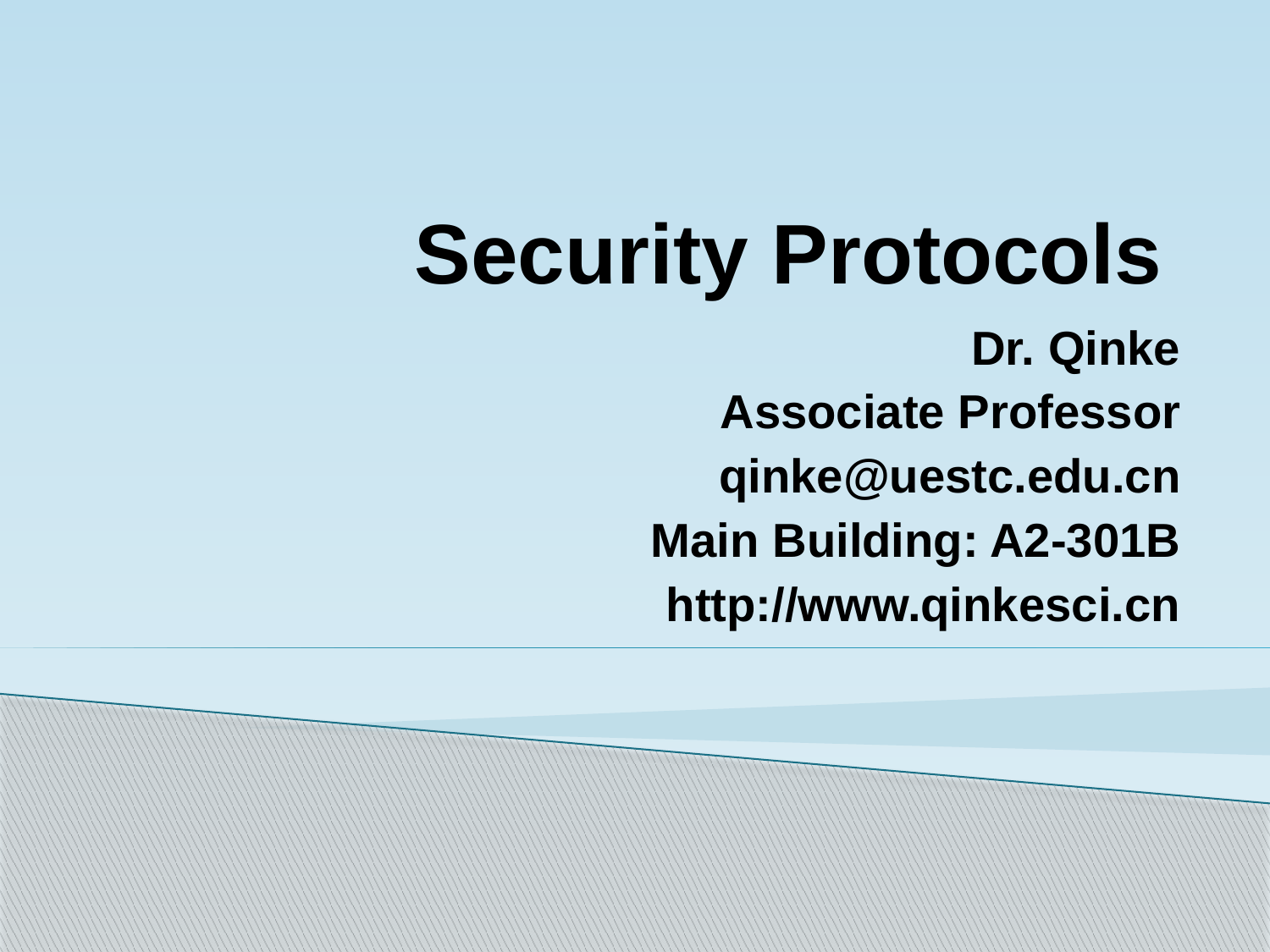

# Security Protocols
Dr. Qinke
Associate Professor
qinke@uestc.edu.cn
Main Building: A2-301B
http://www.qinkesci.cn